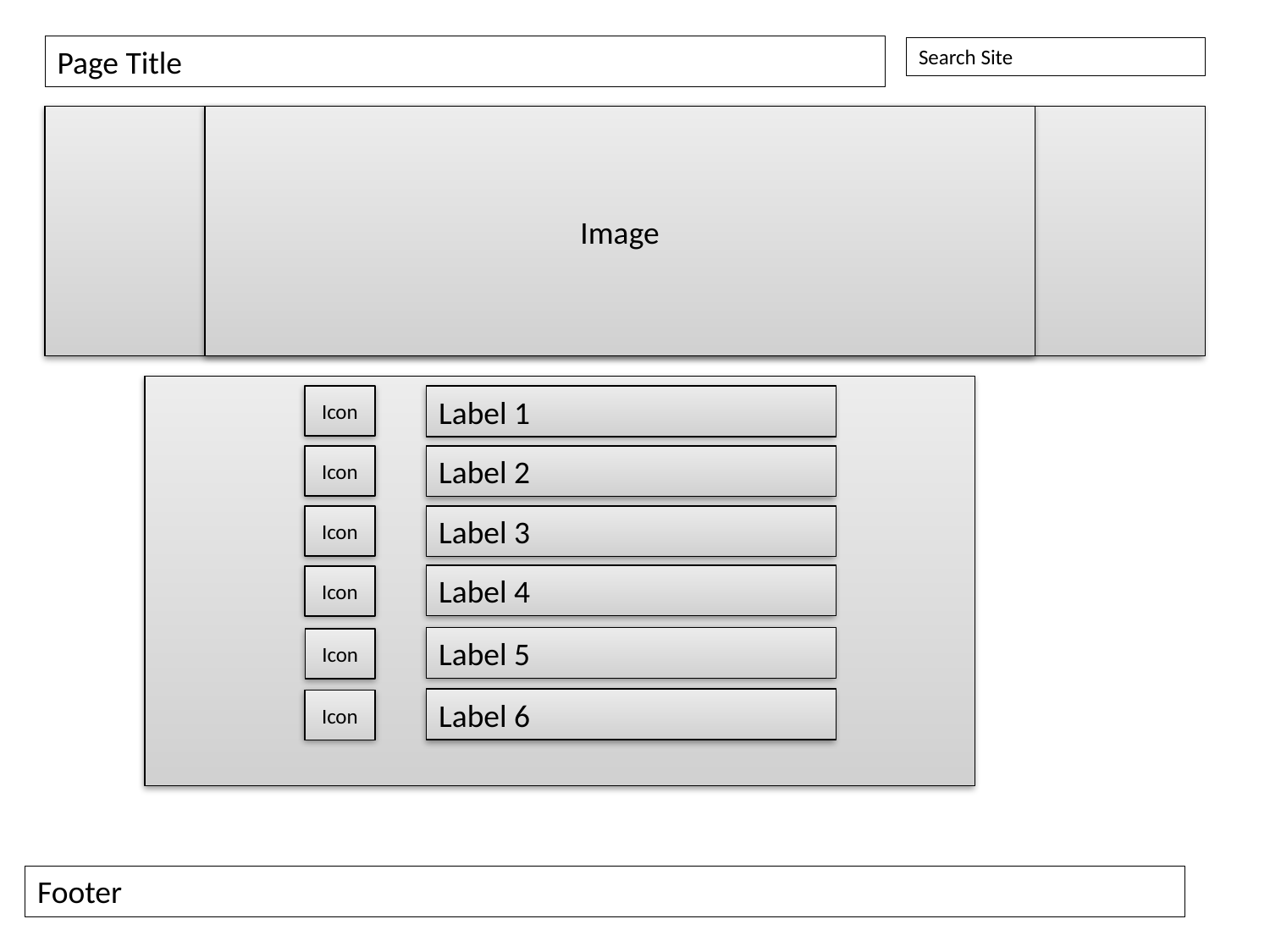

Page Title
Search Site
Image
Image

Icon
Label 1
Icon
Label 2
Icon
Label 3
Label 4
Icon
Label 5
Icon
Label 6
Icon
Footer